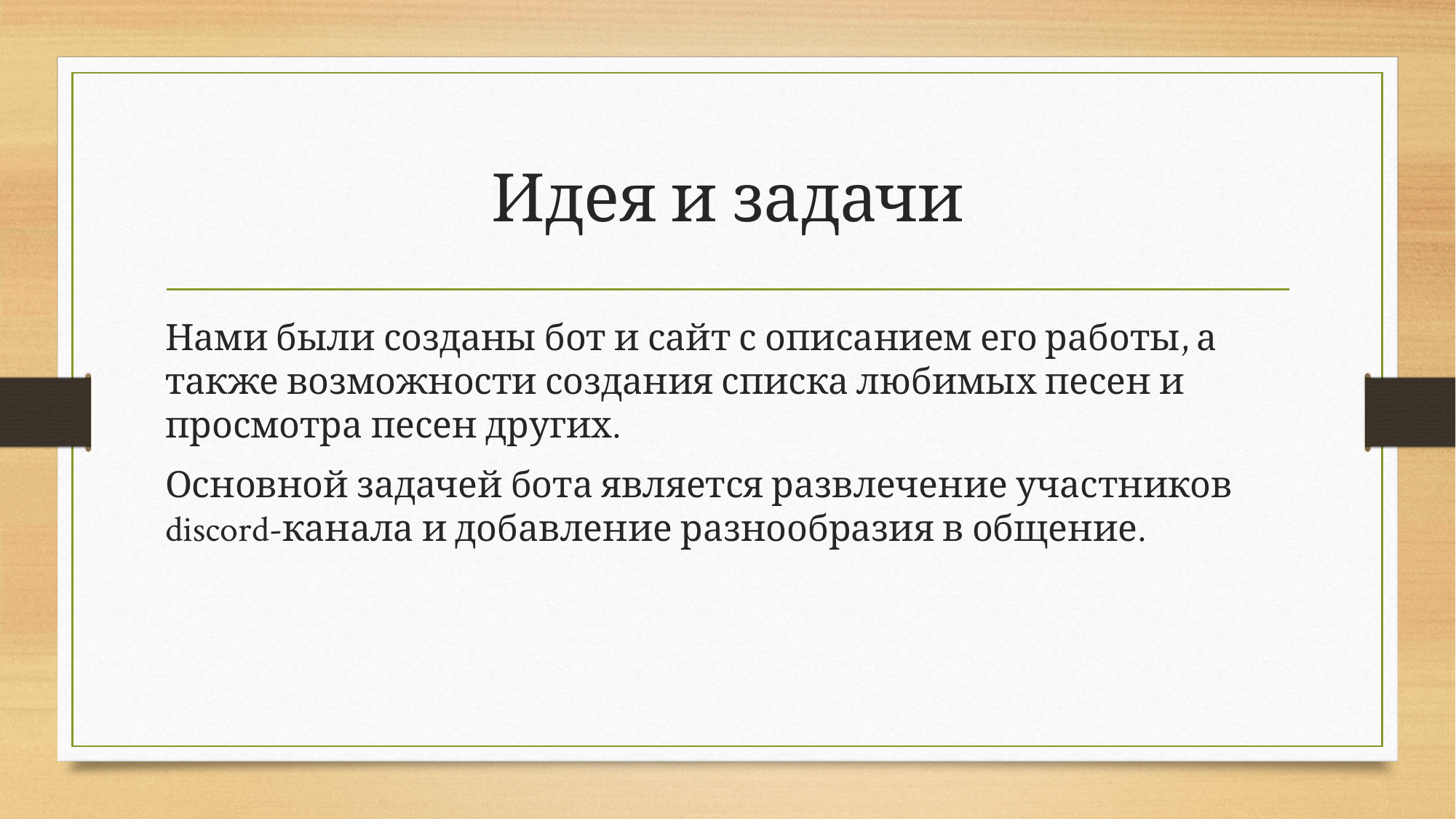

# Идея и задачи
Нами были созданы бот и сайт с описанием его работы, а также возможности создания списка любимых песен и просмотра песен других.
Основной задачей бота является развлечение участников discord-канала и добавление разнообразия в общение.